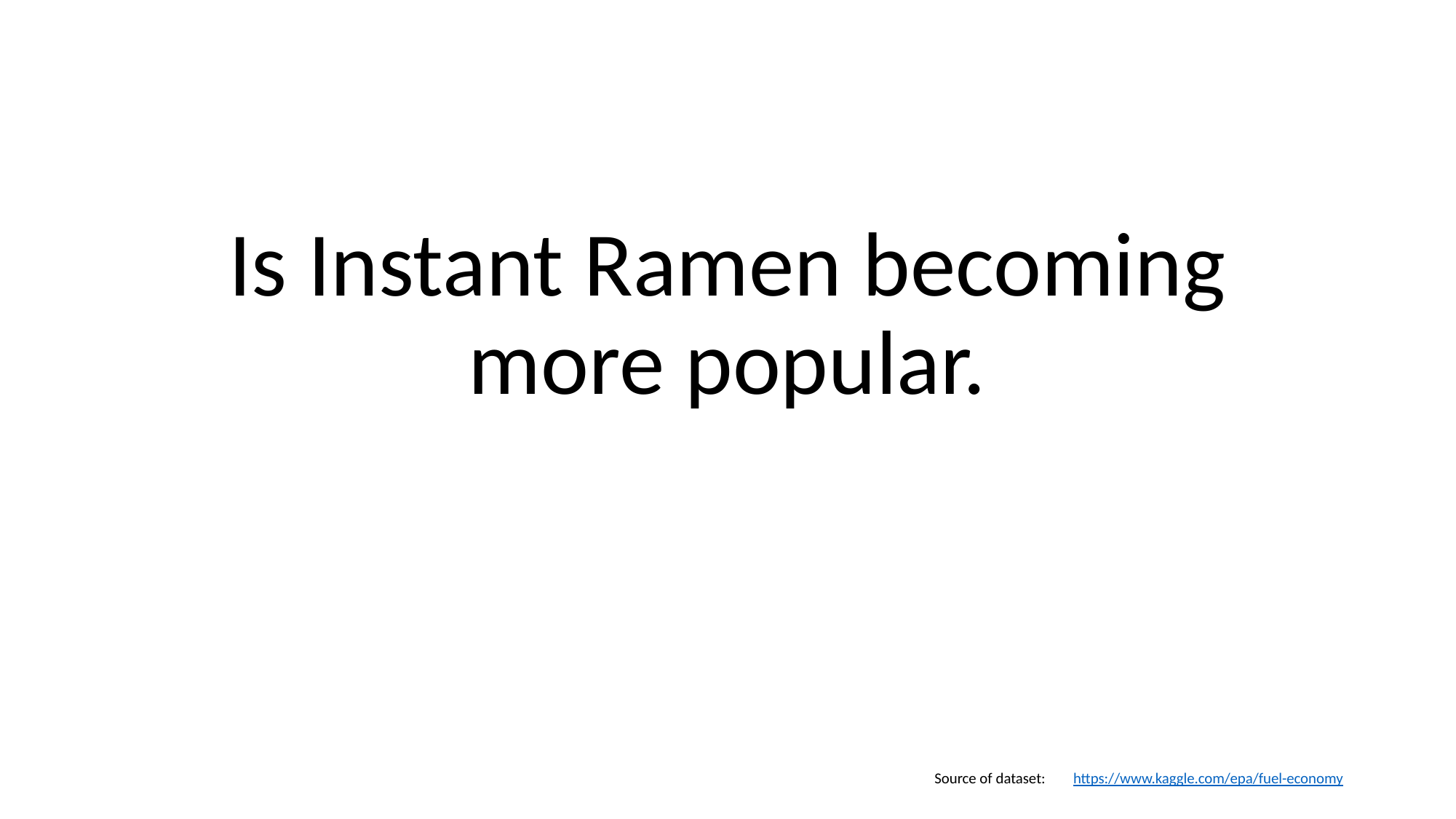

# Is Instant Ramen becoming more popular.
Source of dataset:        https://www.kaggle.com/epa/fuel-economy